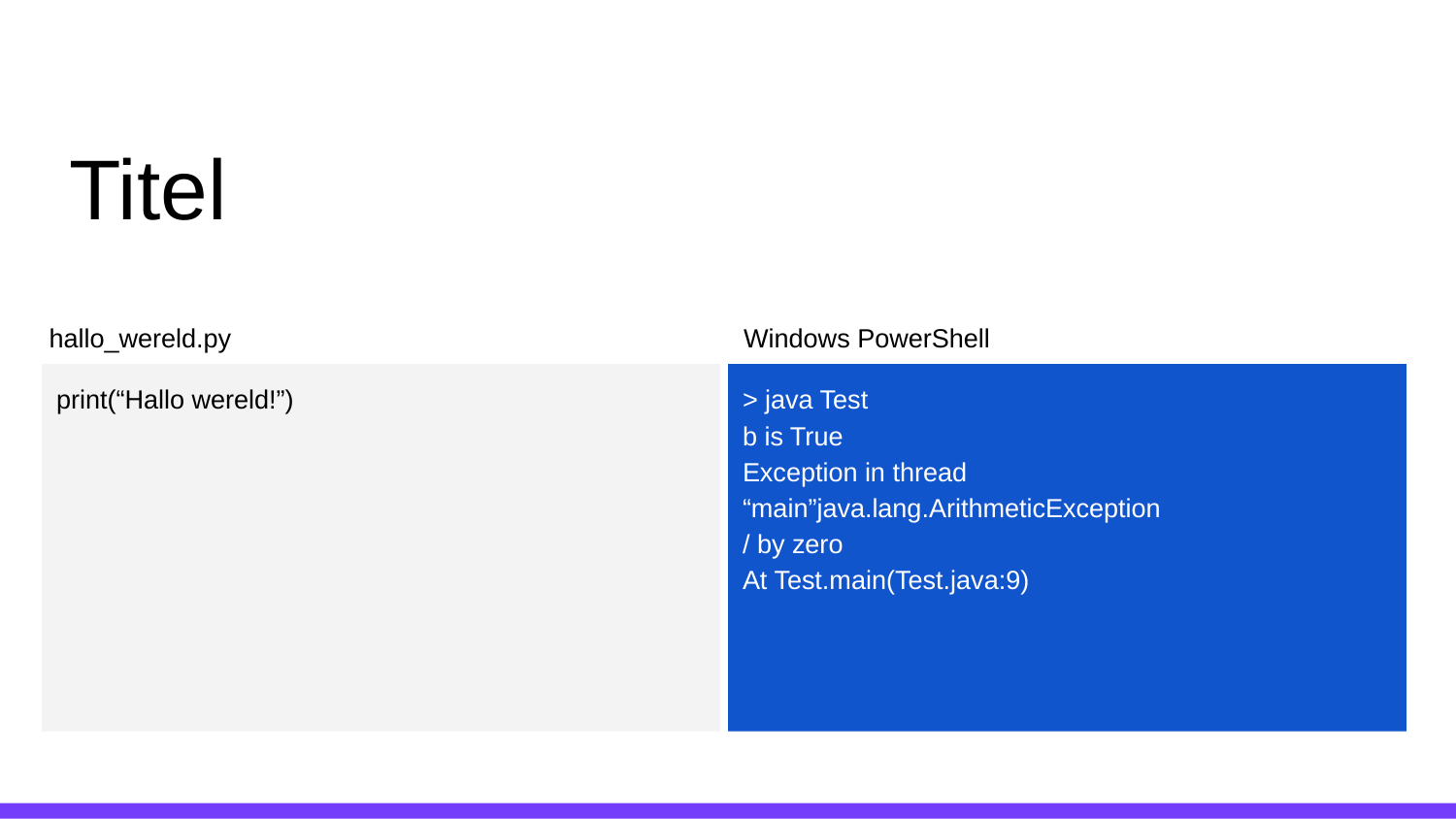

# Titel
hallo_wereld.py
Windows PowerShell
print(“Hallo wereld!”)
> java Test
b is True
Exception in thread “main”java.lang.ArithmeticException
/ by zero
At Test.main(Test.java:9)